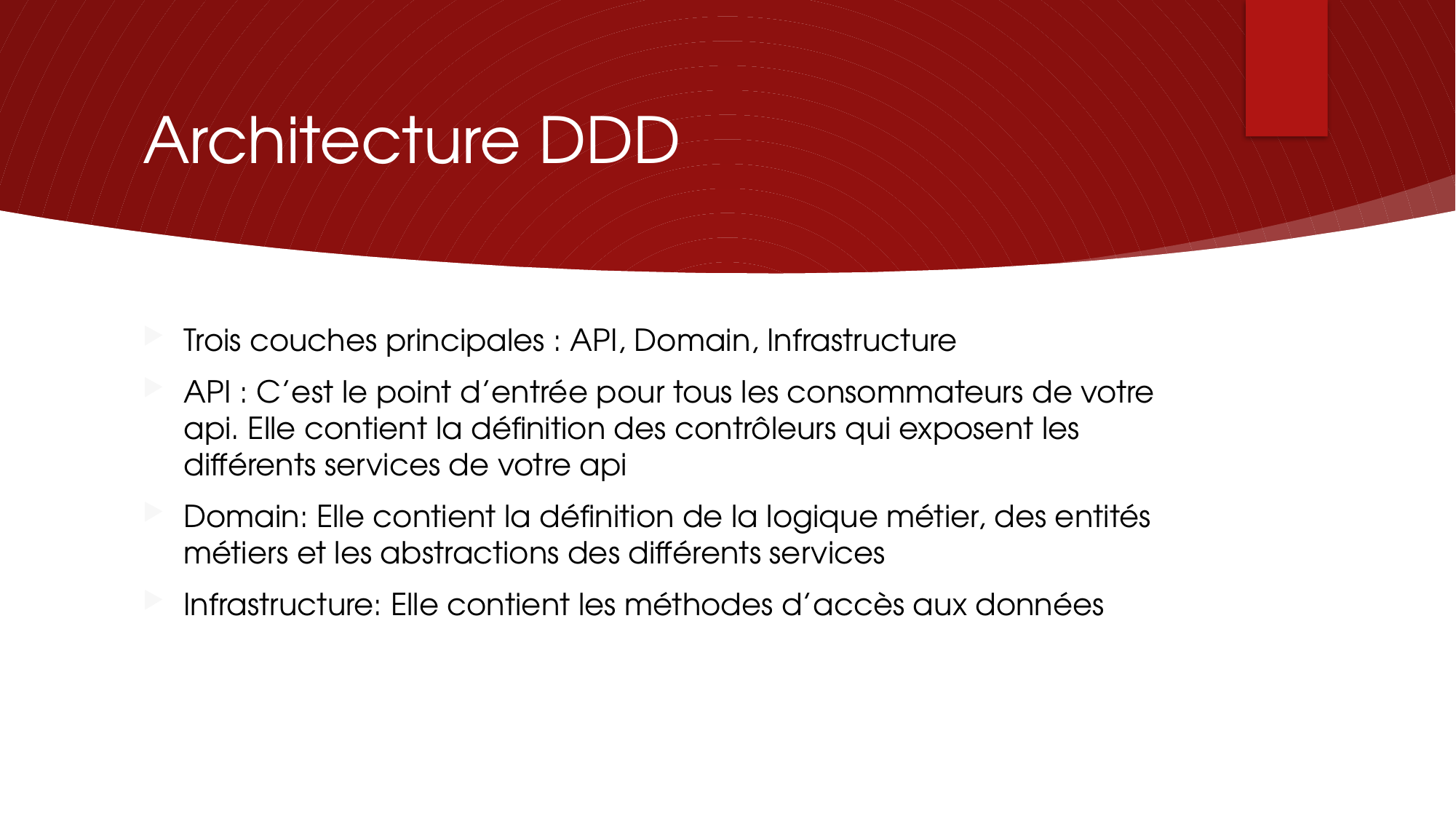

# Architecture DDD

Trois couches principales : API, Domain, Infrastructure
API : C’est le point d’entrée pour tous les consommateurs de votre api. Elle contient la définition des contrôleurs qui exposent les différents services de votre api
Domain: Elle contient la définition de la logique métier, des entités métiers et les abstractions des différents services
Infrastructure: Elle contient les méthodes d’accès aux données